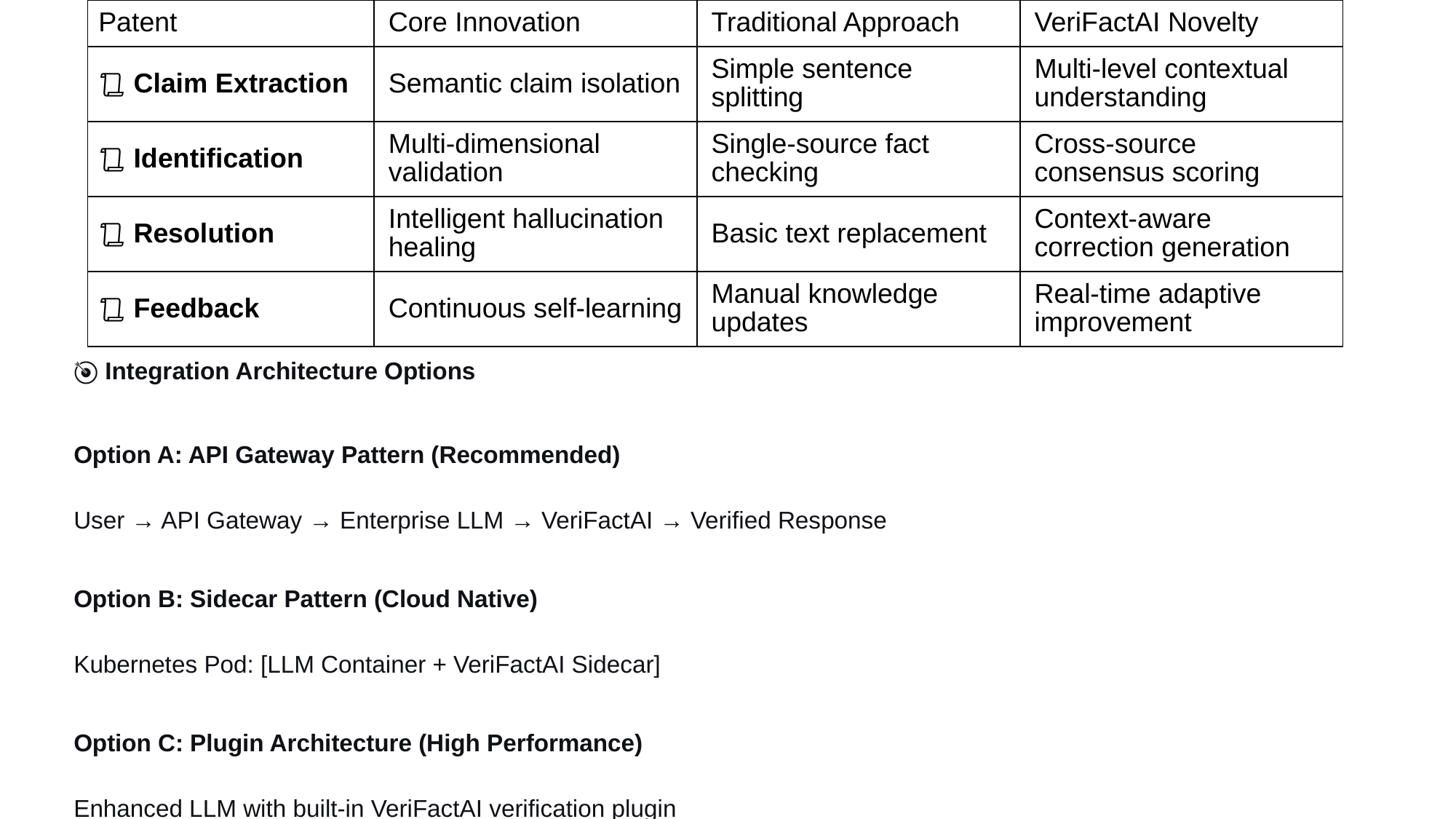

| Patent | Core Innovation | Traditional Approach | VeriFactAI Novelty |
| --- | --- | --- | --- |
| 📜 Claim Extraction | Semantic claim isolation | Simple sentence splitting | Multi-level contextual understanding |
| 📜 Identification | Multi-dimensional validation | Single-source fact checking | Cross-source consensus scoring |
| 📜 Resolution | Intelligent hallucination healing | Basic text replacement | Context-aware correction generation |
| 📜 Feedback | Continuous self-learning | Manual knowledge updates | Real-time adaptive improvement |
🎯 Integration Architecture Options
Option A: API Gateway Pattern (Recommended)
User → API Gateway → Enterprise LLM → VeriFactAI → Verified Response
Option B: Sidecar Pattern (Cloud Native)
Kubernetes Pod: [LLM Container + VeriFactAI Sidecar]
Option C: Plugin Architecture (High Performance)
Enhanced LLM with built-in VeriFactAI verification plugin